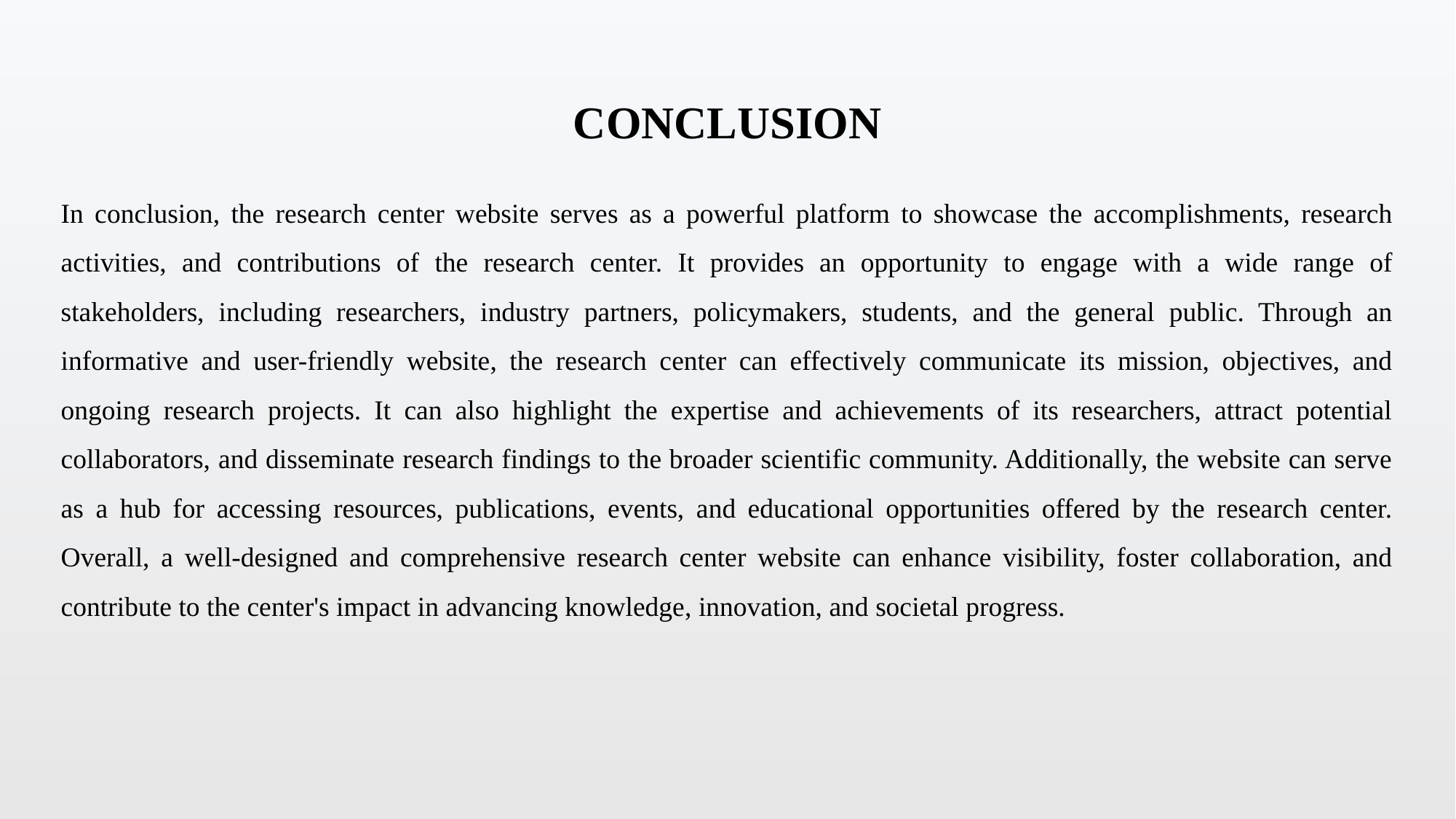

# CONCLUSION
In conclusion, the research center website serves as a powerful platform to showcase the accomplishments, research activities, and contributions of the research center. It provides an opportunity to engage with a wide range of stakeholders, including researchers, industry partners, policymakers, students, and the general public. Through an informative and user-friendly website, the research center can effectively communicate its mission, objectives, and ongoing research projects. It can also highlight the expertise and achievements of its researchers, attract potential collaborators, and disseminate research findings to the broader scientific community. Additionally, the website can serve as a hub for accessing resources, publications, events, and educational opportunities offered by the research center. Overall, a well-designed and comprehensive research center website can enhance visibility, foster collaboration, and contribute to the center's impact in advancing knowledge, innovation, and societal progress.